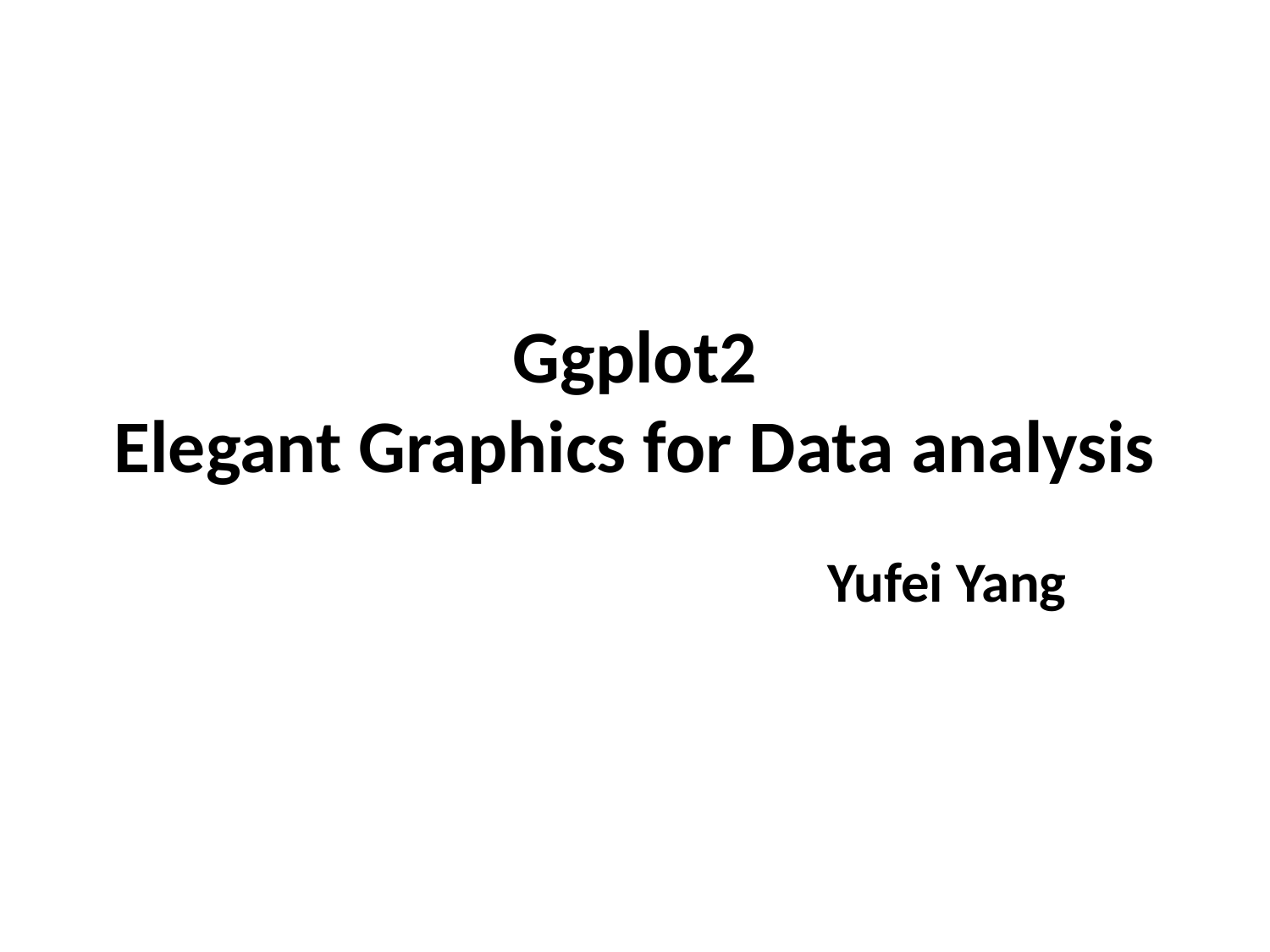

# Ggplot2 Elegant Graphics for Data analysis
Yufei Yang